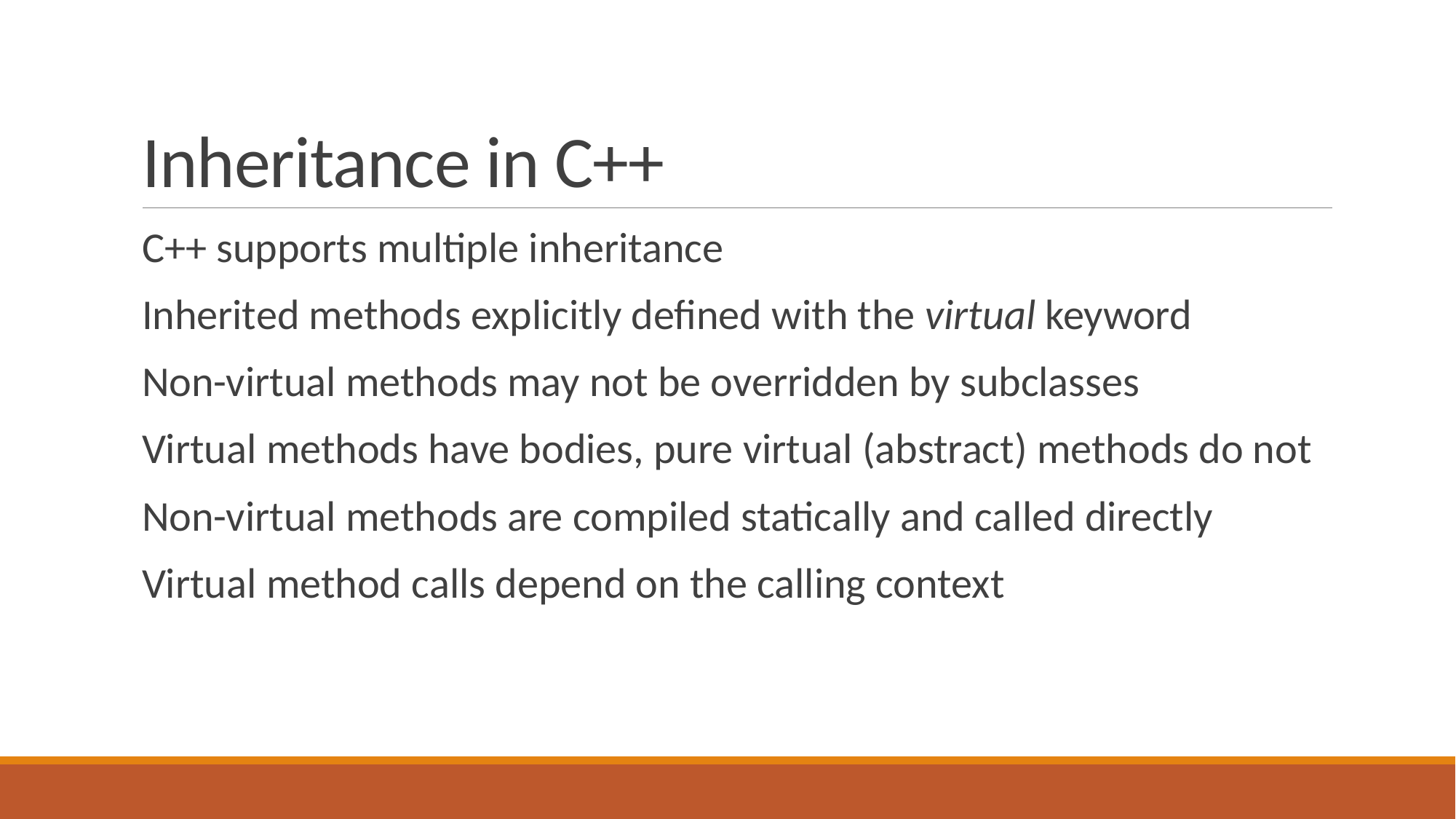

# Inheritance in C++
C++ supports multiple inheritance
Inherited methods explicitly defined with the virtual keyword
Non-virtual methods may not be overridden by subclasses
Virtual methods have bodies, pure virtual (abstract) methods do not
Non-virtual methods are compiled statically and called directly
Virtual method calls depend on the calling context